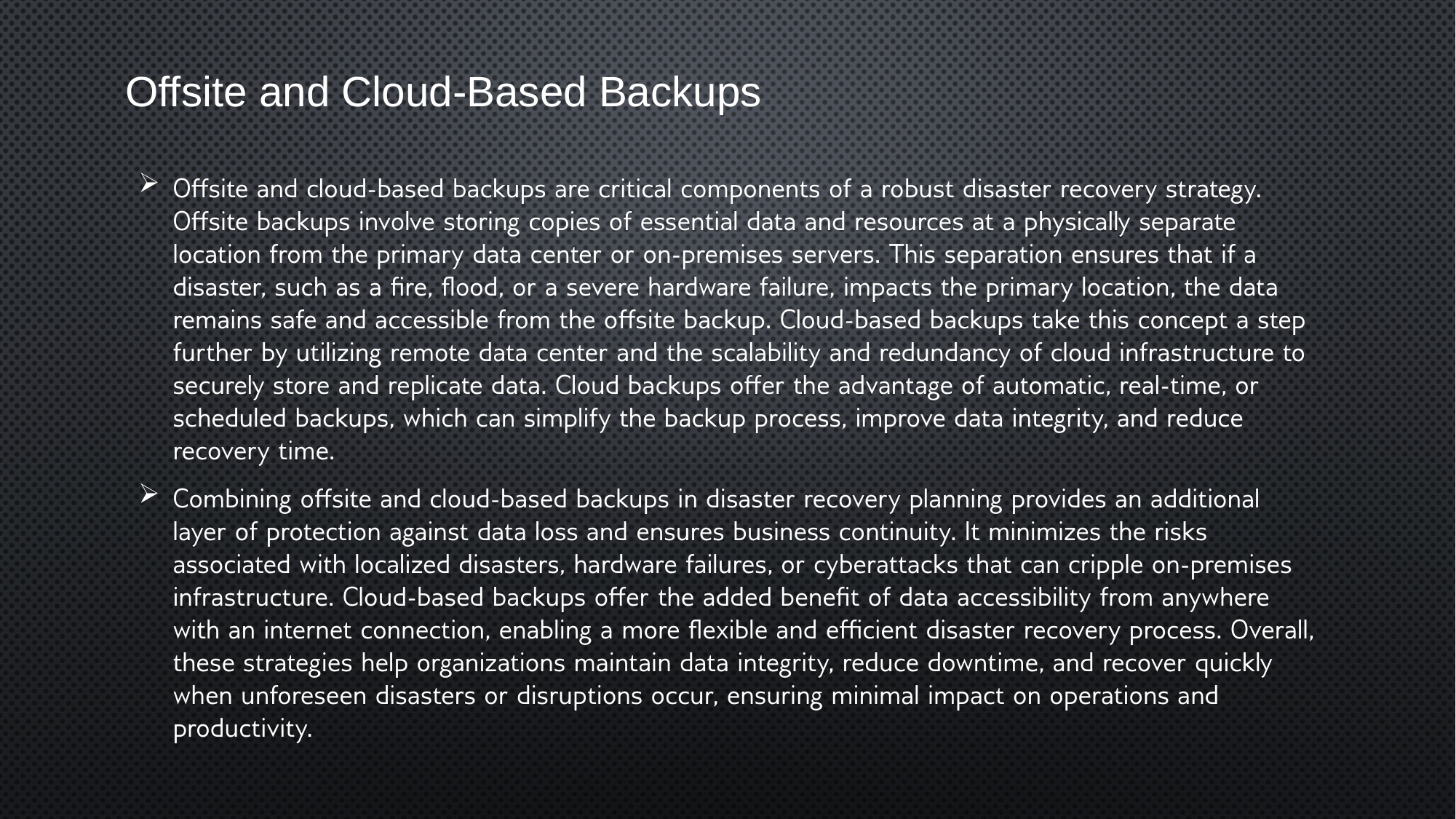

Offsite and Cloud-Based Backups
Offsite and cloud-based backups are critical components of a robust disaster recovery strategy. Offsite backups involve storing copies of essential data and resources at a physically separate location from the primary data center or on-premises servers. This separation ensures that if a disaster, such as a fire, flood, or a severe hardware failure, impacts the primary location, the data remains safe and accessible from the offsite backup. Cloud-based backups take this concept a step further by utilizing remote data center and the scalability and redundancy of cloud infrastructure to securely store and replicate data. Cloud backups offer the advantage of automatic, real-time, or scheduled backups, which can simplify the backup process, improve data integrity, and reduce recovery time.

Combining offsite and cloud-based backups in disaster recovery planning provides an additional layer of protection against data loss and ensures business continuity. It minimizes the risks associated with localized disasters, hardware failures, or cyberattacks that can cripple on-premises infrastructure. Cloud-based backups offer the added benefit of data accessibility from anywhere with an internet connection, enabling a more flexible and efficient disaster recovery process. Overall, these strategies help organizations maintain data integrity, reduce downtime, and recover quickly when unforeseen disasters or disruptions occur, ensuring minimal impact on operations and productivity.